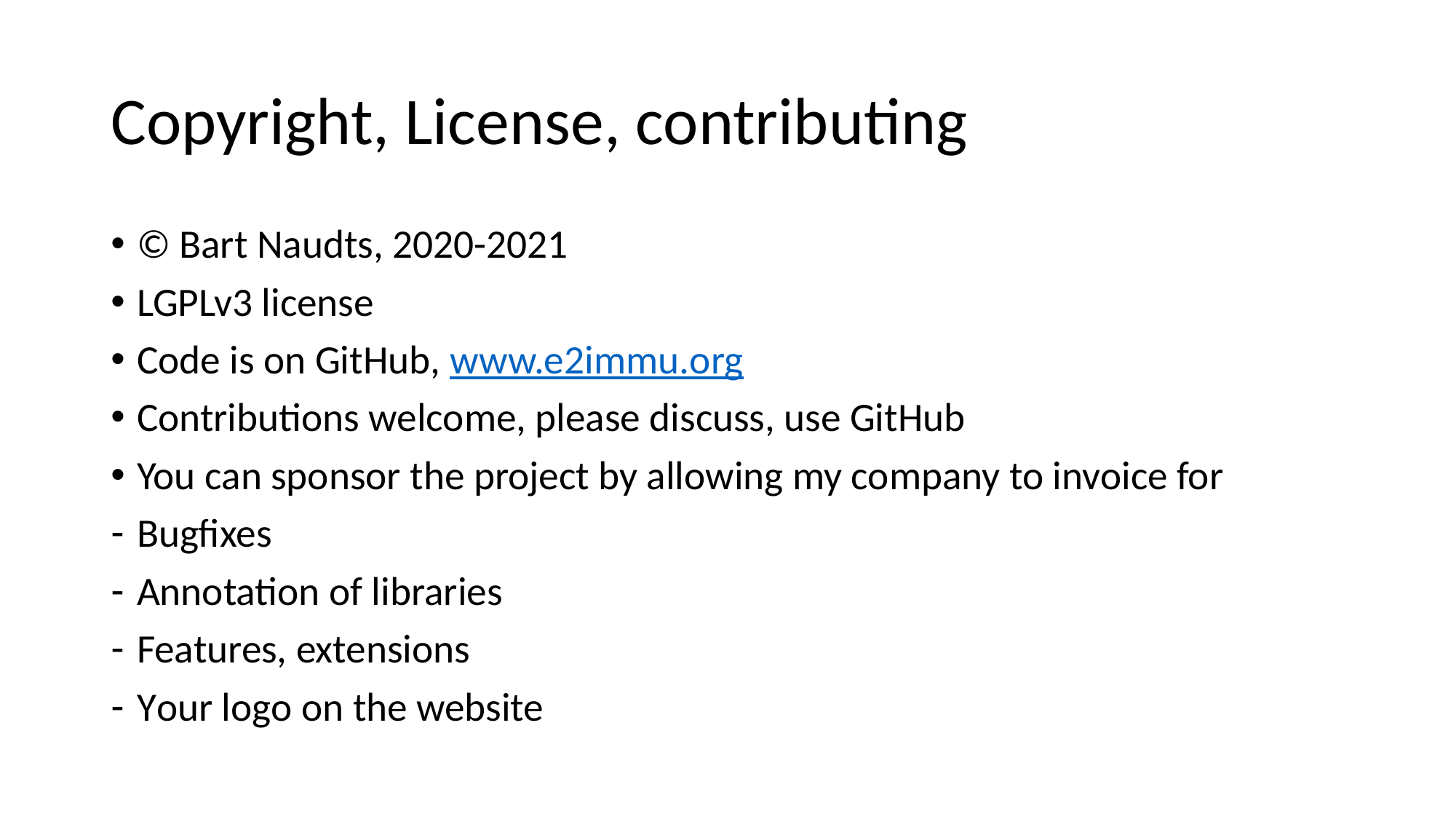

# Copyright, License, contributing
© Bart Naudts, 2020-2021
LGPLv3 license
Code is on GitHub, www.e2immu.org
Contributions welcome, please discuss, use GitHub
You can sponsor the project by allowing my company to invoice for
Bugfixes
Annotation of libraries
Features, extensions
Your logo on the website